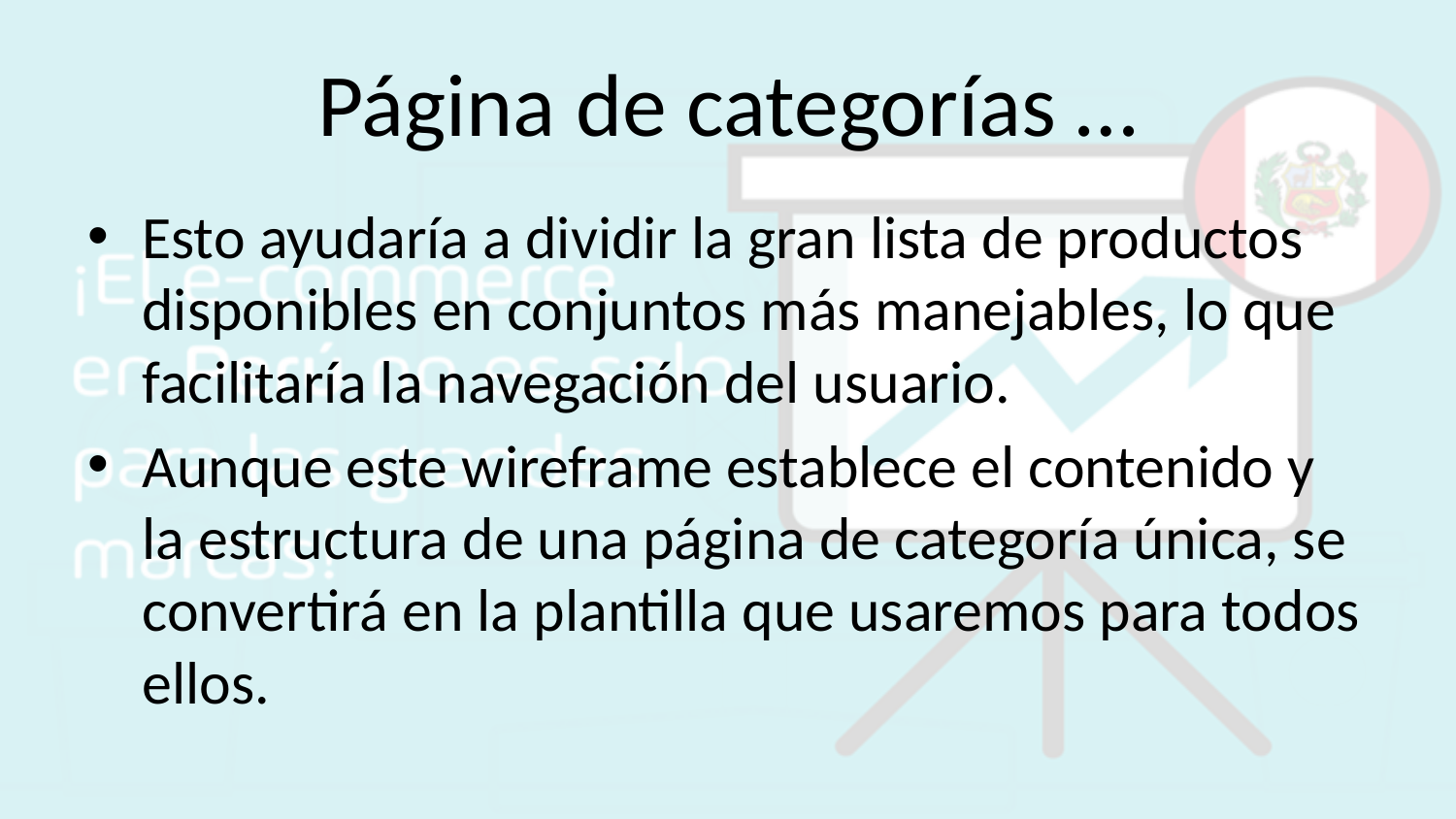

# Página de categorías …
Esto ayudaría a dividir la gran lista de productos disponibles en conjuntos más manejables, lo que facilitaría la navegación del usuario.
Aunque este wireframe establece el contenido y la estructura de una página de categoría única, se convertirá en la plantilla que usaremos para todos ellos.